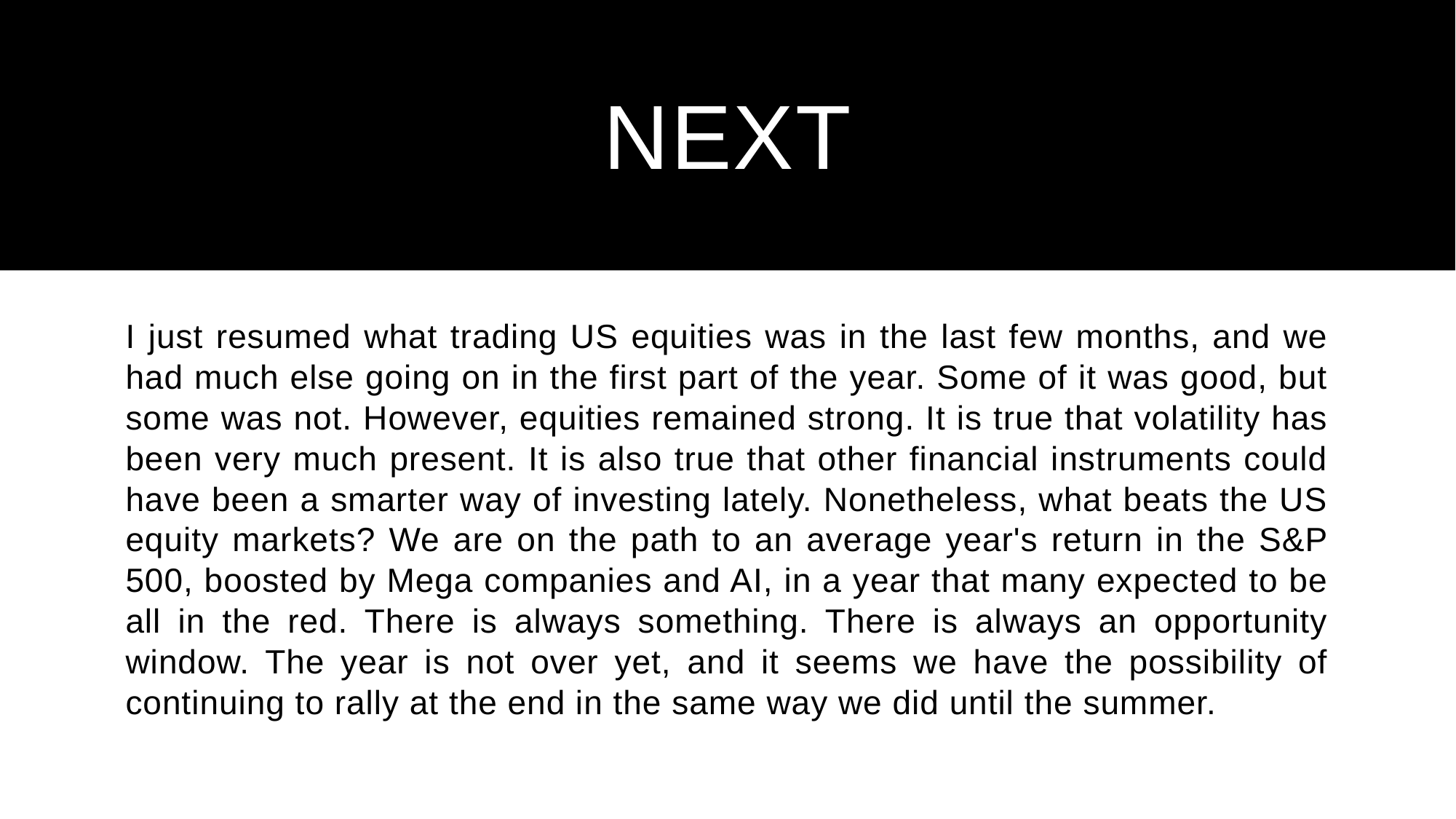

# next
I just resumed what trading US equities was in the last few months, and we had much else going on in the first part of the year. Some of it was good, but some was not. However, equities remained strong. It is true that volatility has been very much present. It is also true that other financial instruments could have been a smarter way of investing lately. Nonetheless, what beats the US equity markets? We are on the path to an average year's return in the S&P 500, boosted by Mega companies and AI, in a year that many expected to be all in the red. There is always something. There is always an opportunity window. The year is not over yet, and it seems we have the possibility of continuing to rally at the end in the same way we did until the summer.